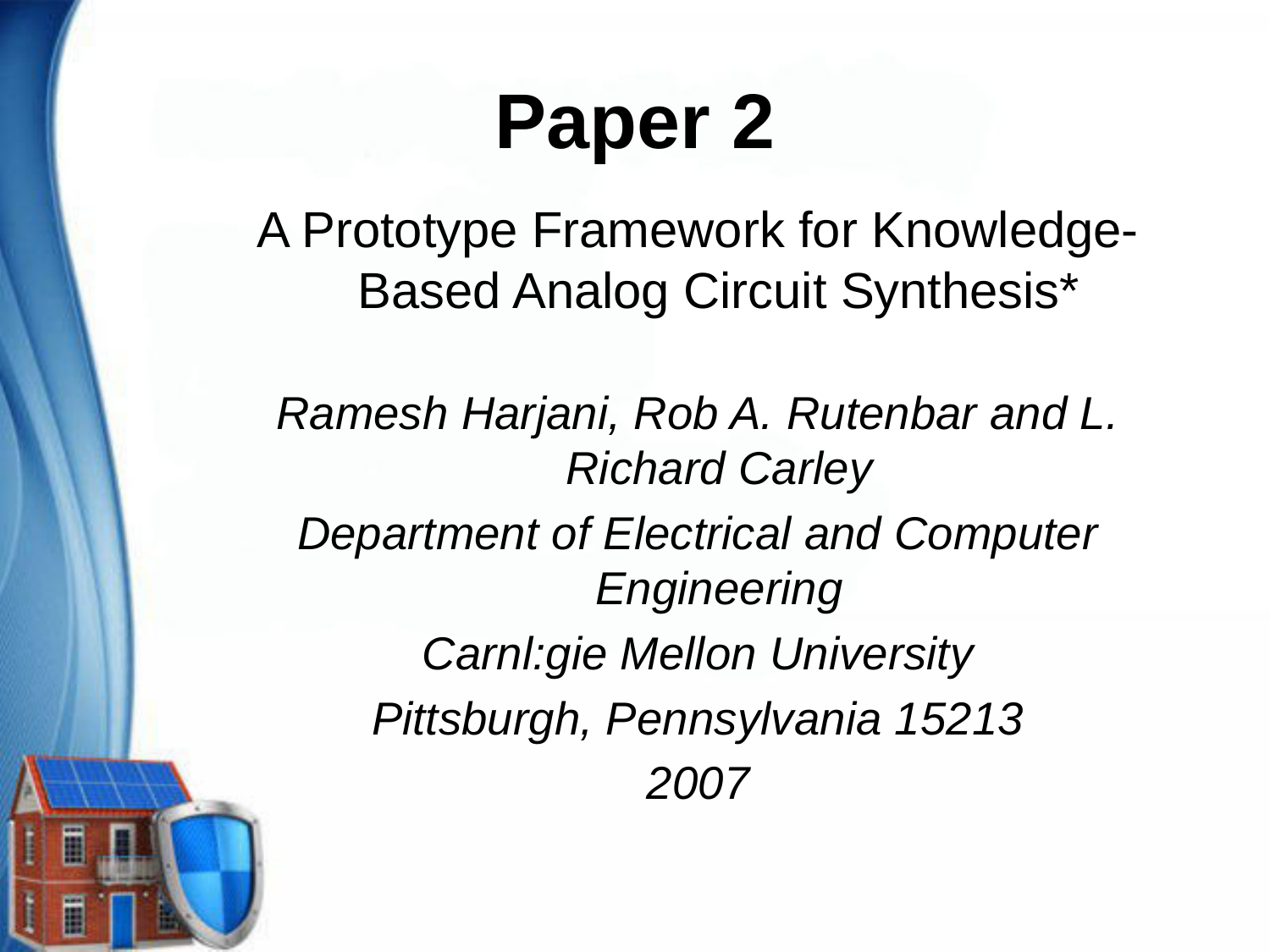

# Paper 2
A Prototype Framework for Knowledge-Based Analog Circuit Synthesis*
Ramesh Harjani, Rob A. Rutenbar and L. Richard Carley
Department of Electrical and Computer Engineering
Carnl:gie Mellon University
Pittsburgh, Pennsylvania 15213
2007